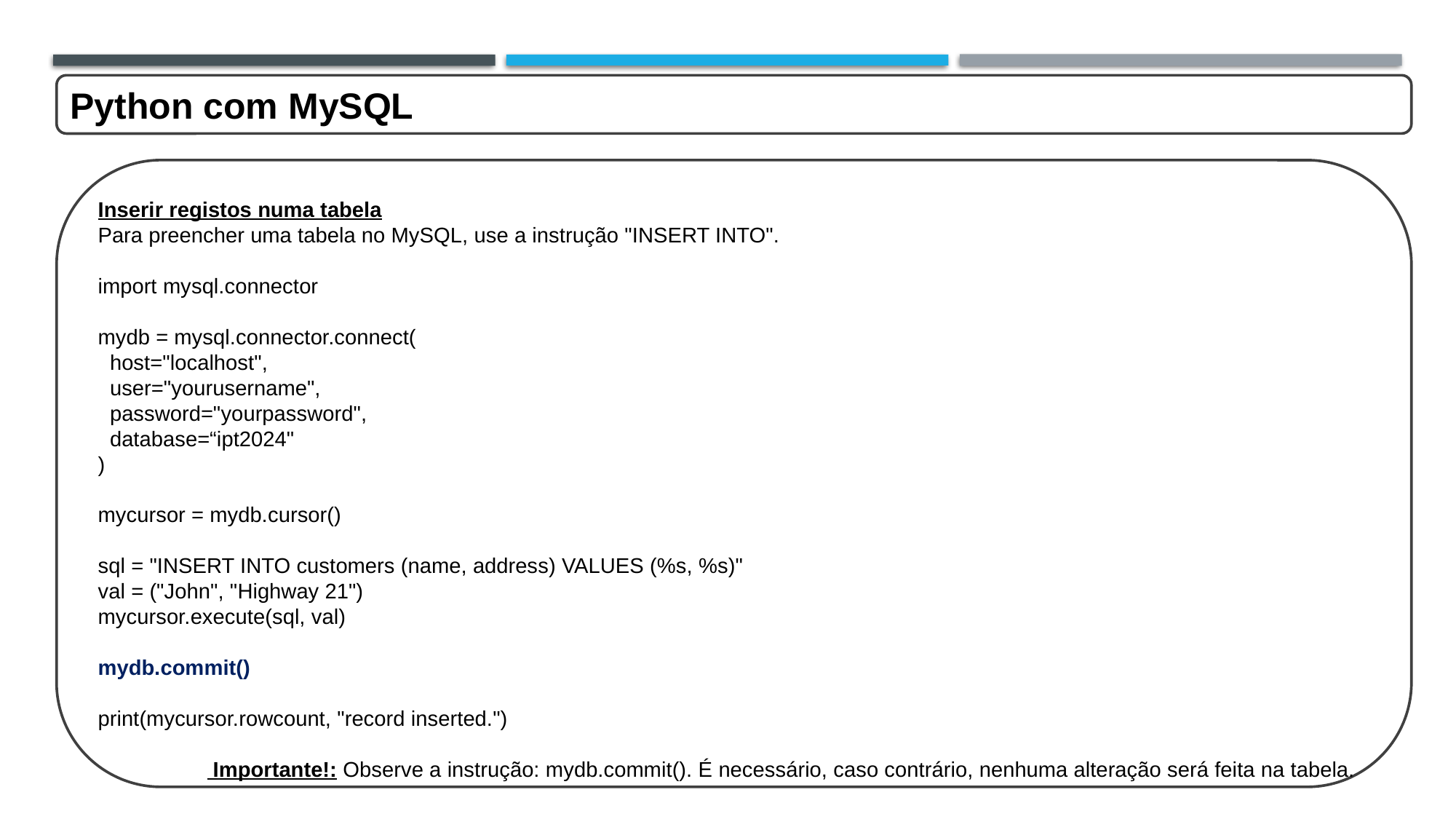

Python com MySQL
Inserir registos numa tabela
Para preencher uma tabela no MySQL, use a instrução "INSERT INTO".

import mysql.connector

mydb = mysql.connector.connect(
  host="localhost",
  user="yourusername",
  password="yourpassword",
  database=“ipt2024"
)

mycursor = mydb.cursor()

sql = "INSERT INTO customers (name, address) VALUES (%s, %s)"
val = ("John", "Highway 21")
mycursor.execute(sql, val)

mydb.commit()

print(mycursor.rowcount, "record inserted.")

	 Importante!: Observe a instrução: mydb.commit(). É necessário, caso contrário, nenhuma alteração será feita na tabela.